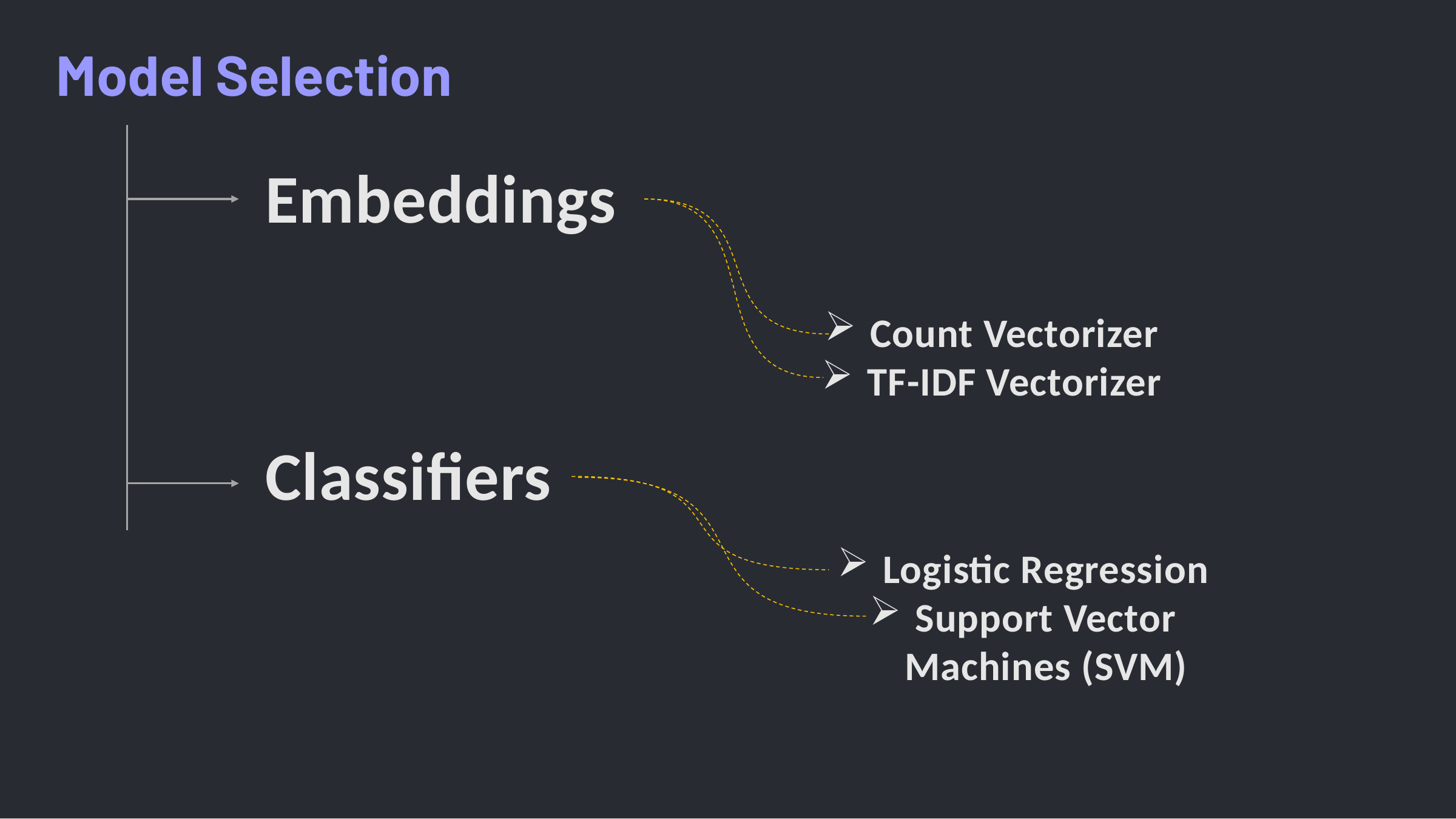

Model Selection
Embeddings
Count Vectorizer
TF-IDF Vectorizer
Classifiers

Logistic Regression
Support Vector Machines (SVM)